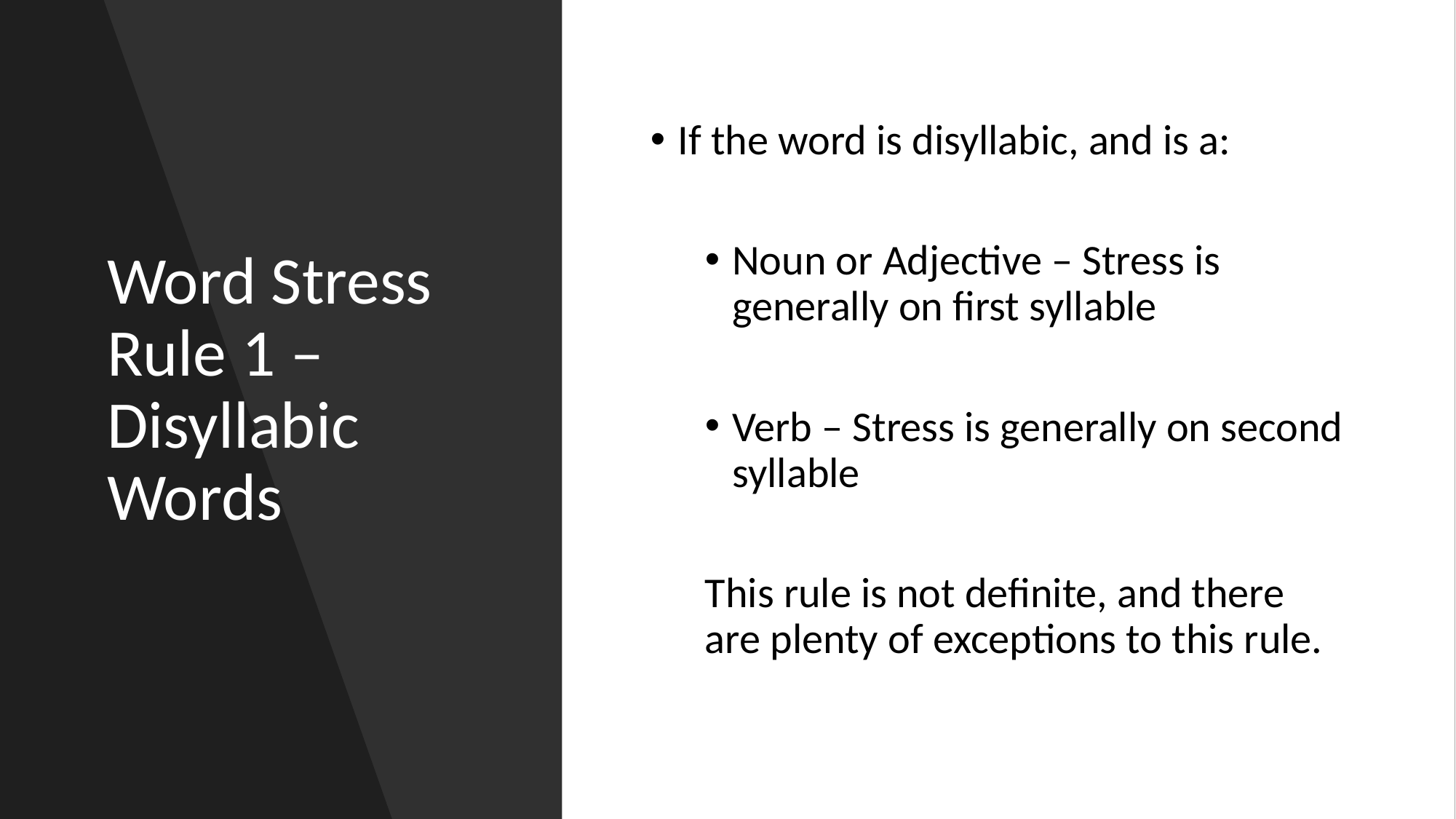

# Word Stress Rule 1 – Disyllabic Words
If the word is disyllabic, and is a:

Noun or Adjective – Stress is generally on first syllable

Verb – Stress is generally on second syllable

This rule is not definite, and there are plenty of exceptions to this rule.